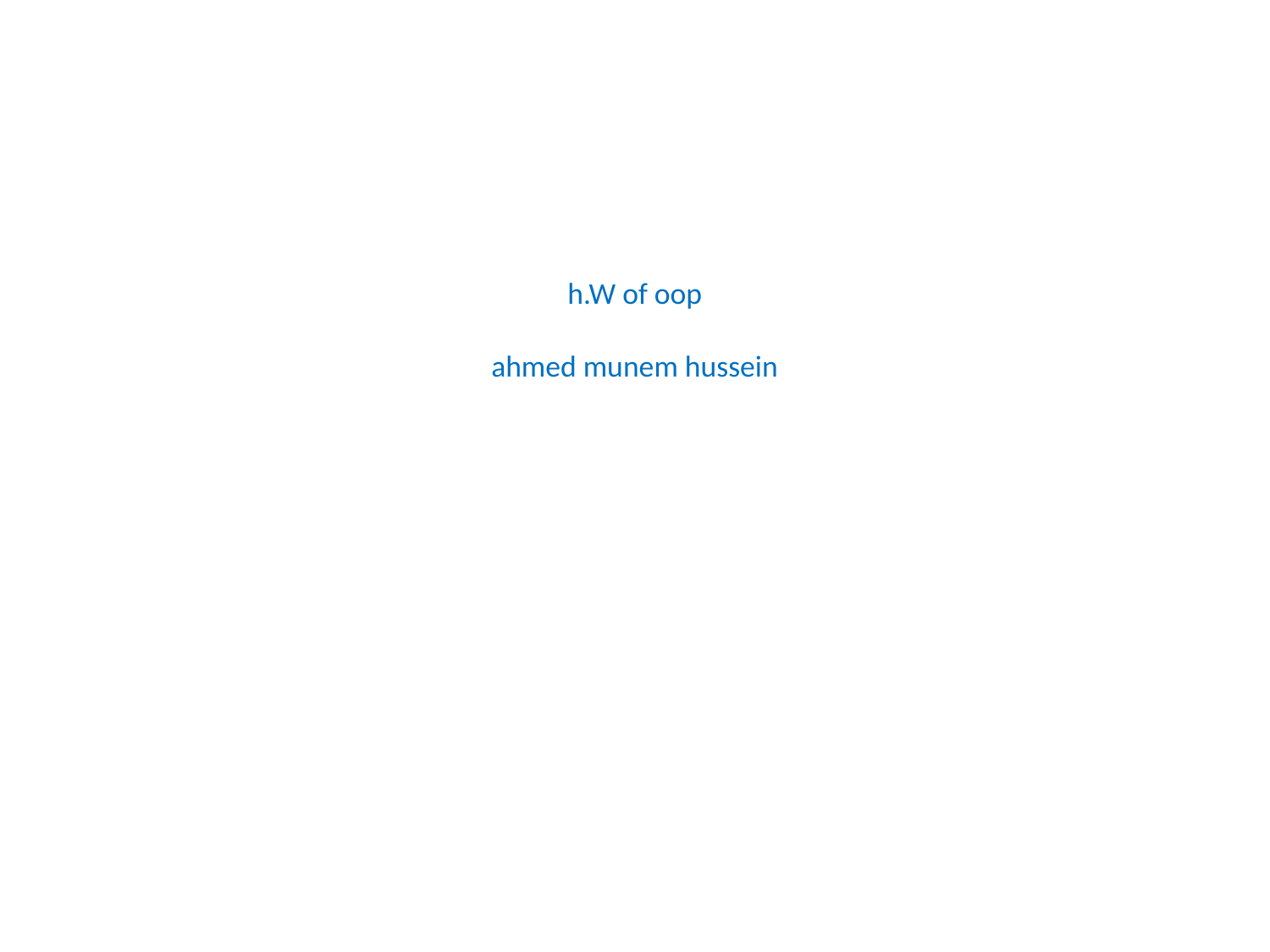

# h.W of oop ahmed munem hussein